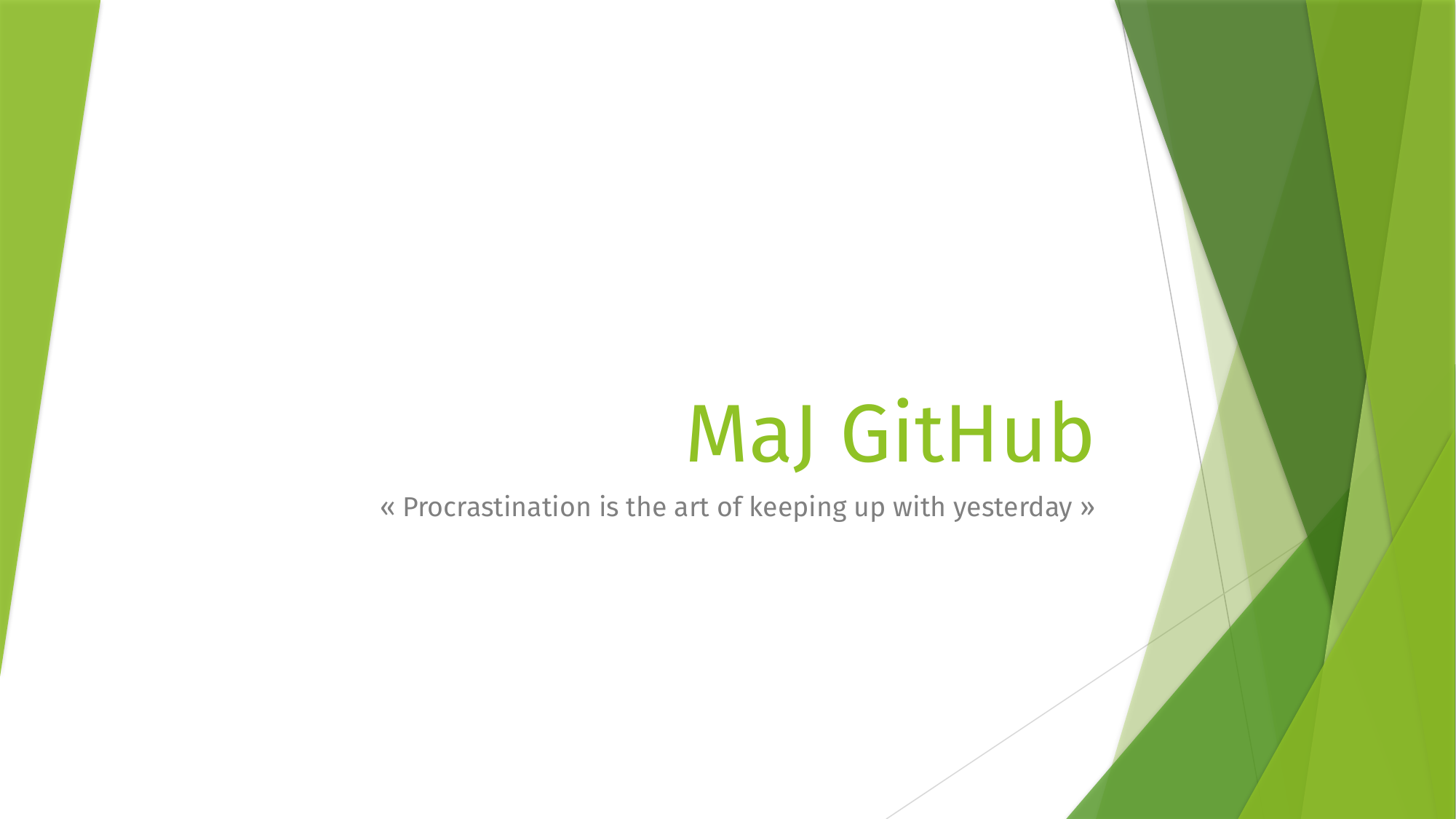

# MaJ GitHub
« Procrastination is the art of keeping up with yesterday »